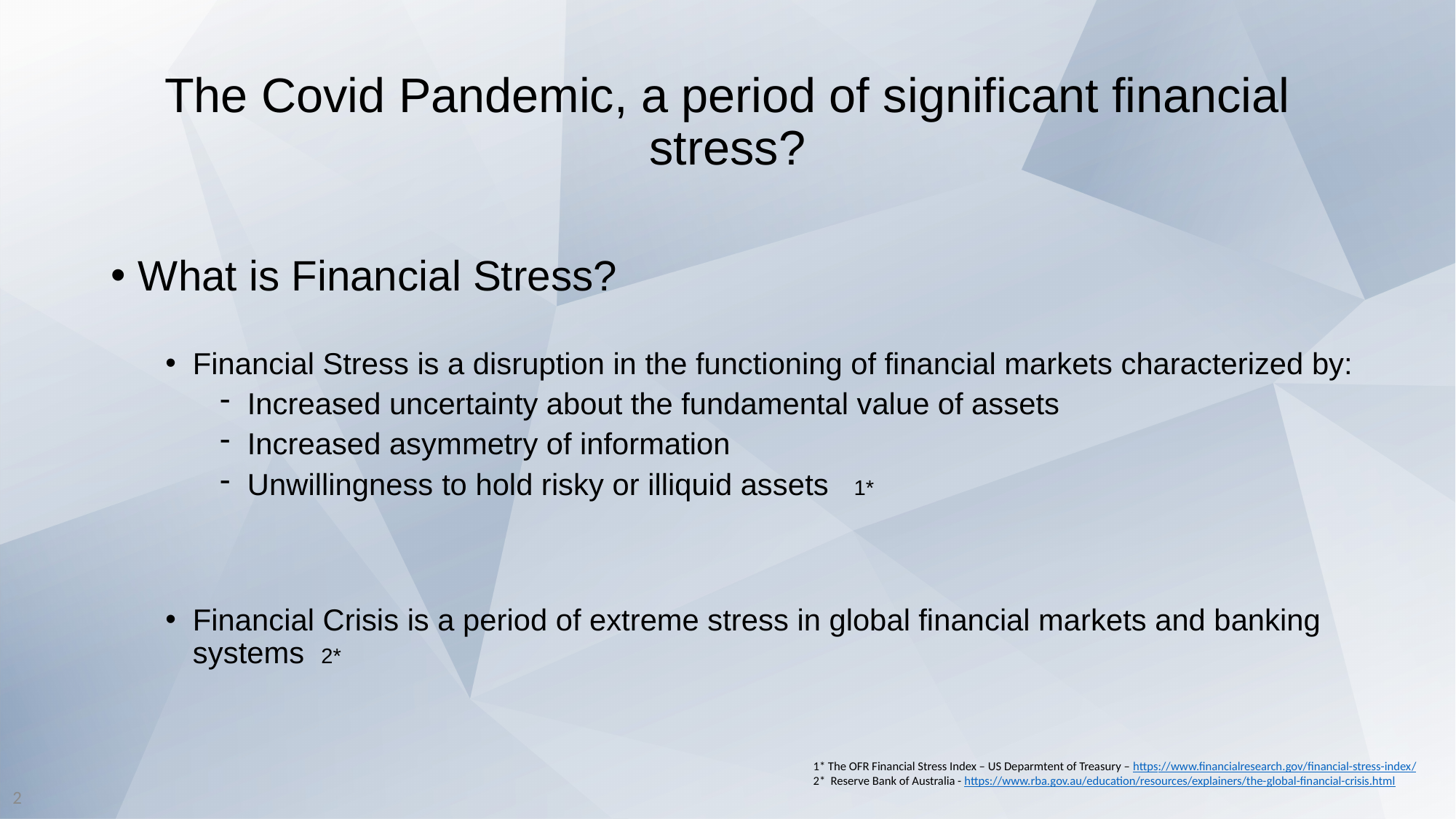

# The Covid Pandemic, a period of significant financial stress?
What is Financial Stress?

Financial Stress is a disruption in the functioning of financial markets characterized by:
Increased uncertainty about the fundamental value of assets
Increased asymmetry of information
Unwillingness to hold risky or illiquid assets   1*

Financial Crisis is a period of extreme stress in global financial markets and banking systems  2*

1* The OFR Financial Stress Index – US Deparmtent of Treasury – https://www.financialresearch.gov/financial-stress-index/
2*  Reserve Bank of Australia - https://www.rba.gov.au/education/resources/explainers/the-global-financial-crisis.html

2